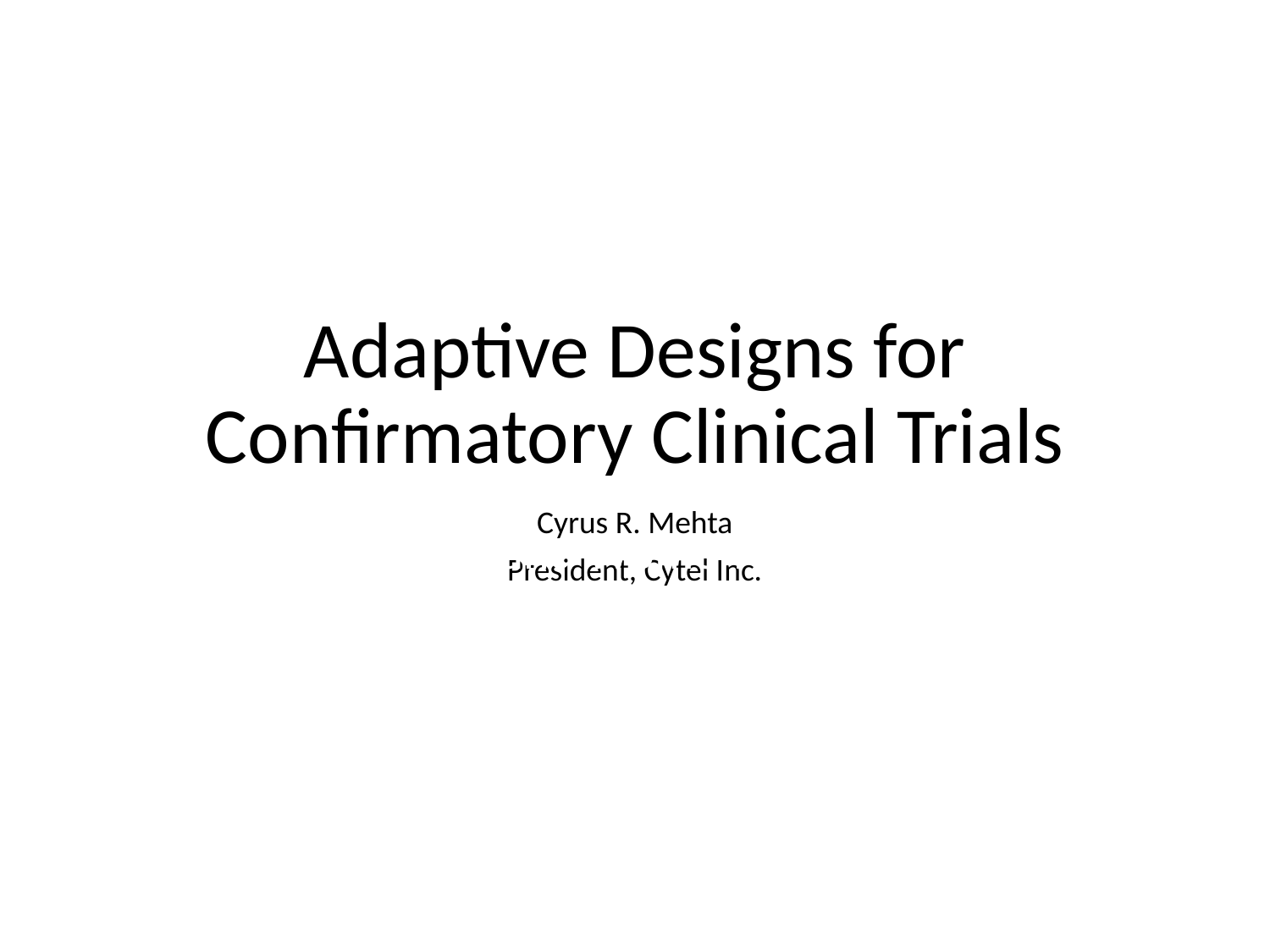

# Adaptive Designs for Confirmatory Clinical Trials
Cyrus R. Mehta
President, Cytel Inc.
Brigham and Women’s Hospital
 Department of Rheumatology